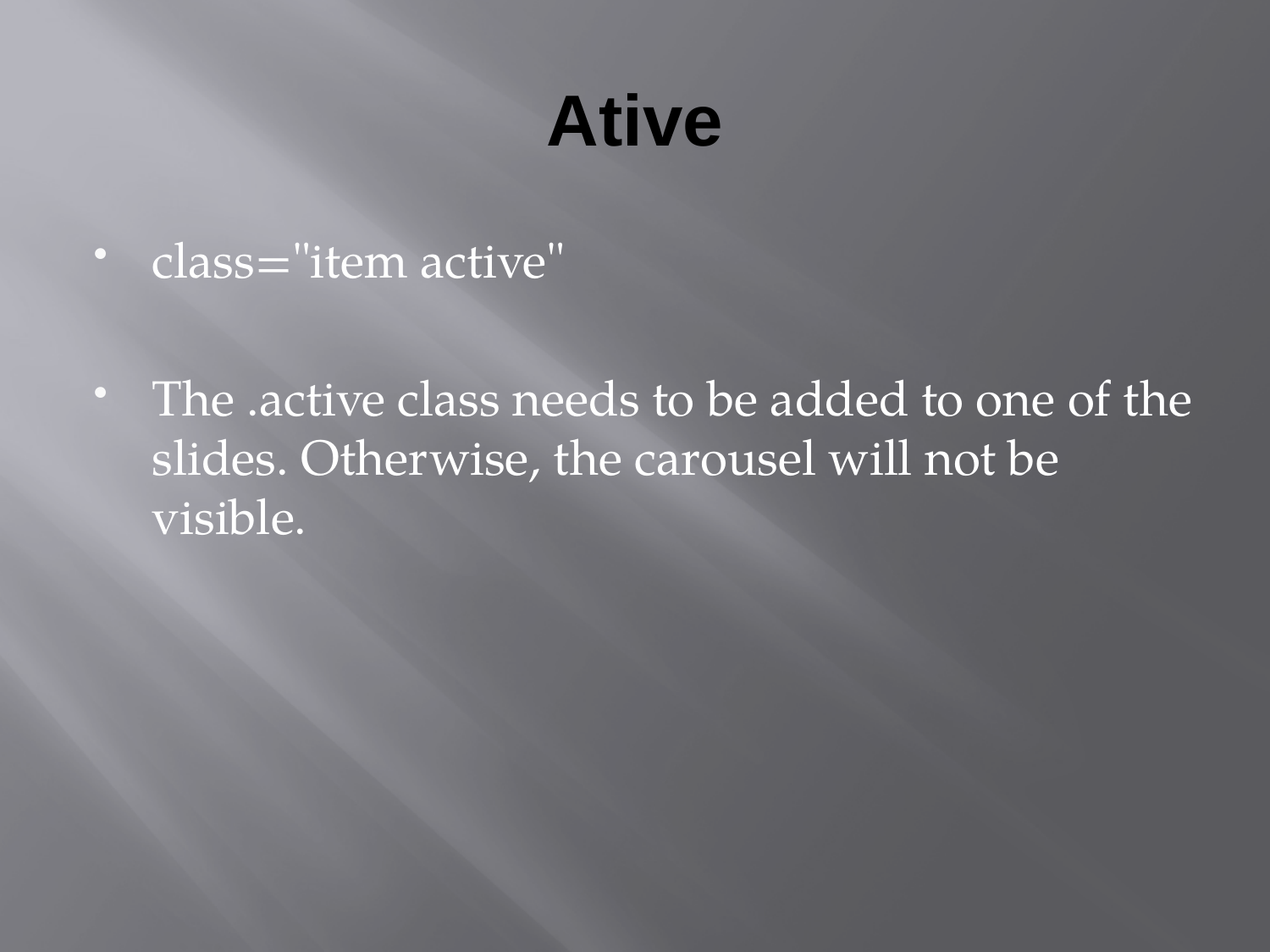

# Ative
class="item active"

The .active class needs to be added to one of the slides. Otherwise, the carousel will not be visible.